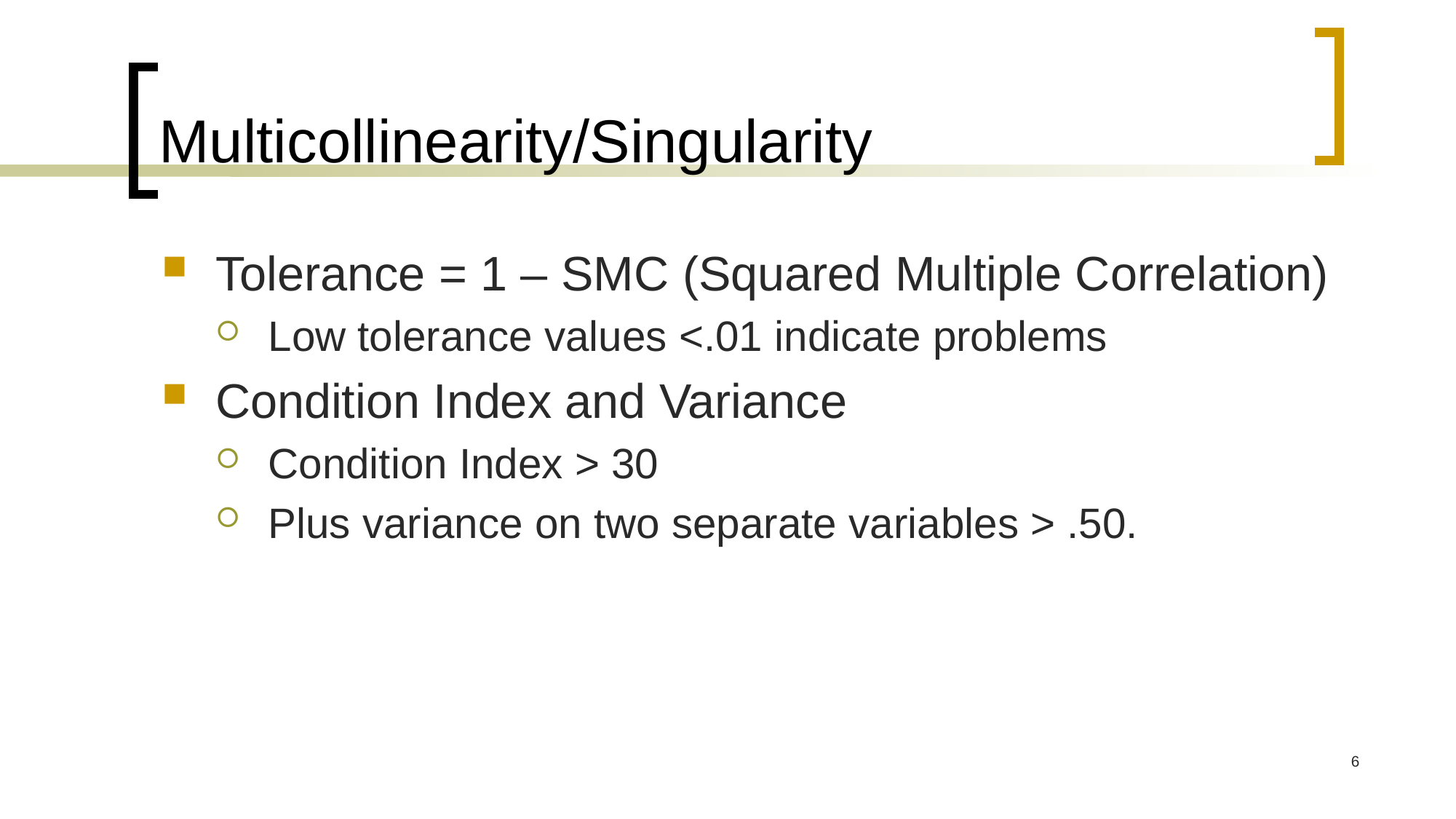

# Multicollinearity/Singularity
Tolerance = 1 – SMC (Squared Multiple Correlation)
Low tolerance values <.01 indicate problems
Condition Index and Variance
Condition Index > 30
Plus variance on two separate variables > .50.
6